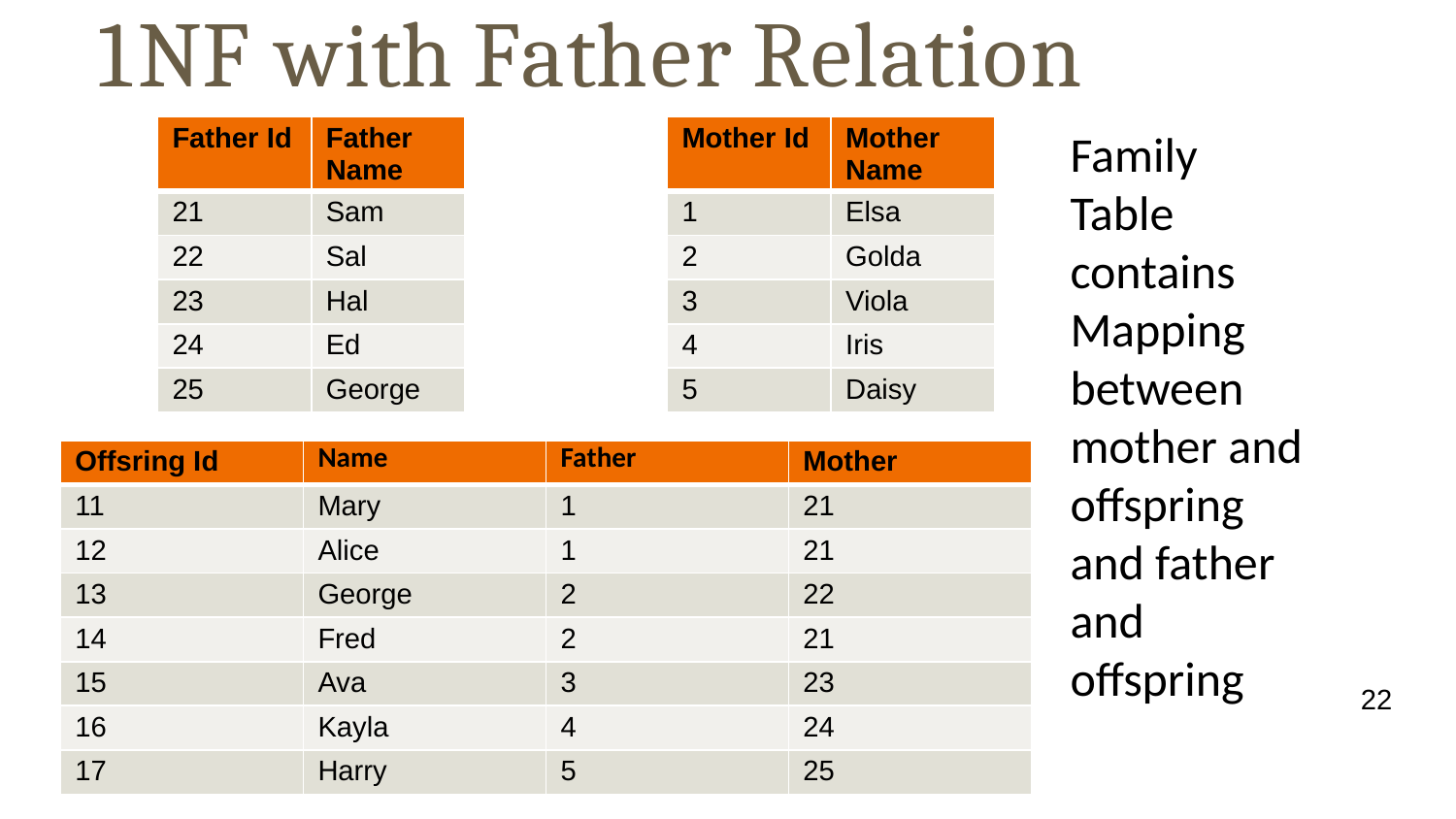

# 1NF with Father Relation
Family Table contains
Mapping between mother and offspring  and father and offspring
| Father Id | Father Name |
| --- | --- |
| 21 | Sam |
| 22 | Sal |
| 23 | Hal |
| 24 | Ed |
| 25 | George |
| Mother Id | Mother Name |
| --- | --- |
| 1 | Elsa |
| 2 | Golda |
| 3 | Viola |
| 4 | Iris |
| 5 | Daisy |
| Offsring Id | Name | Father | Mother |
| --- | --- | --- | --- |
| 11 | Mary | 1 | 21 |
| 12 | Alice | 1 | 21 |
| 13 | George | 2 | 22 |
| 14 | Fred | 2 | 21 |
| 15 | Ava | 3 | 23 |
| 16 | Kayla | 4 | 24 |
| 17 | Harry | 5 | 25 |
22